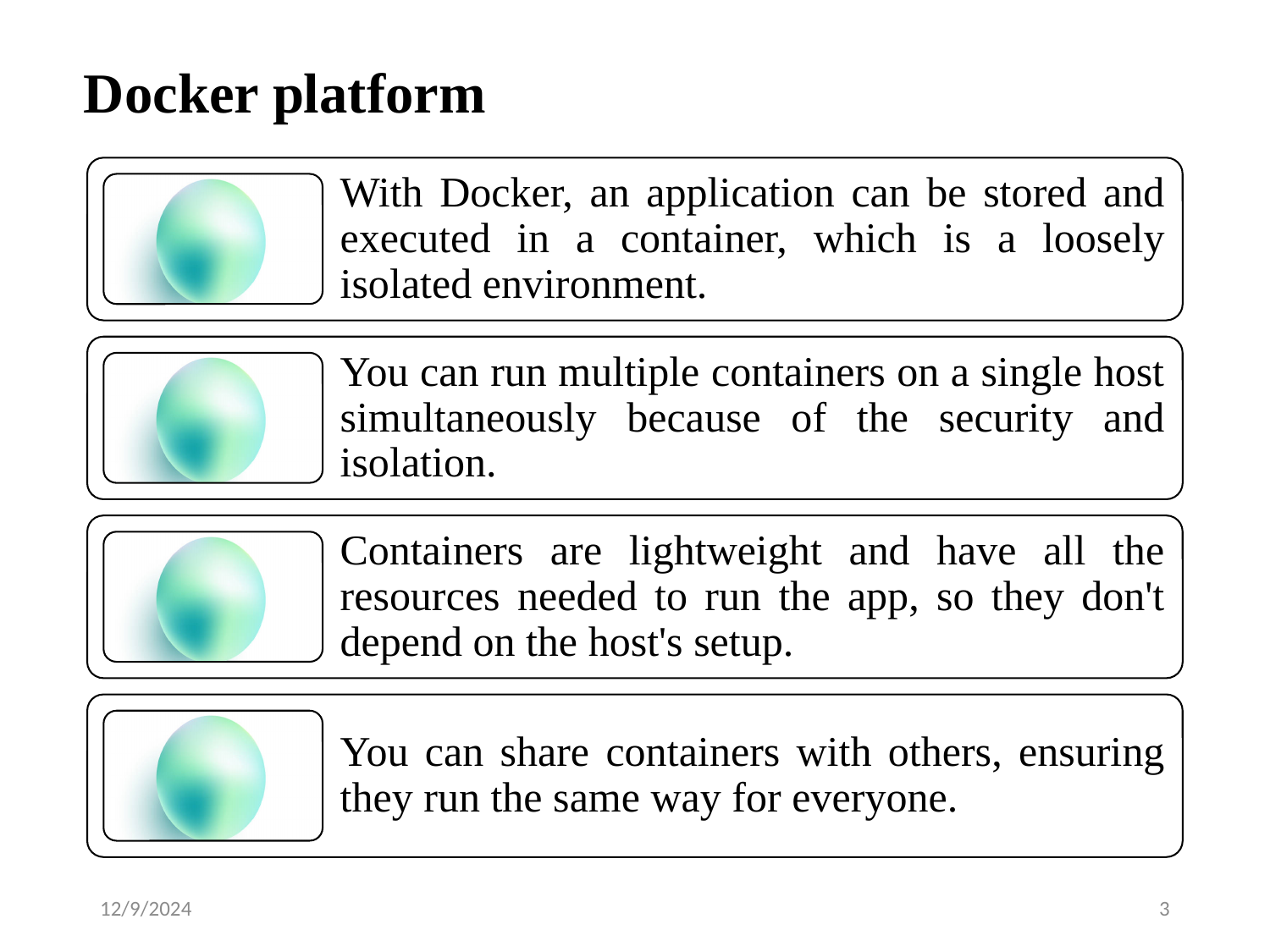

# Docker platform
With Docker, an application can be stored and executed in a container, which is a loosely isolated environment.
You can run multiple containers on a single host simultaneously because of the security and isolation.
Containers are lightweight and have all the resources needed to run the app, so they don't depend on the host's setup.
You can share containers with others, ensuring they run the same way for everyone.
12/9/2024
3